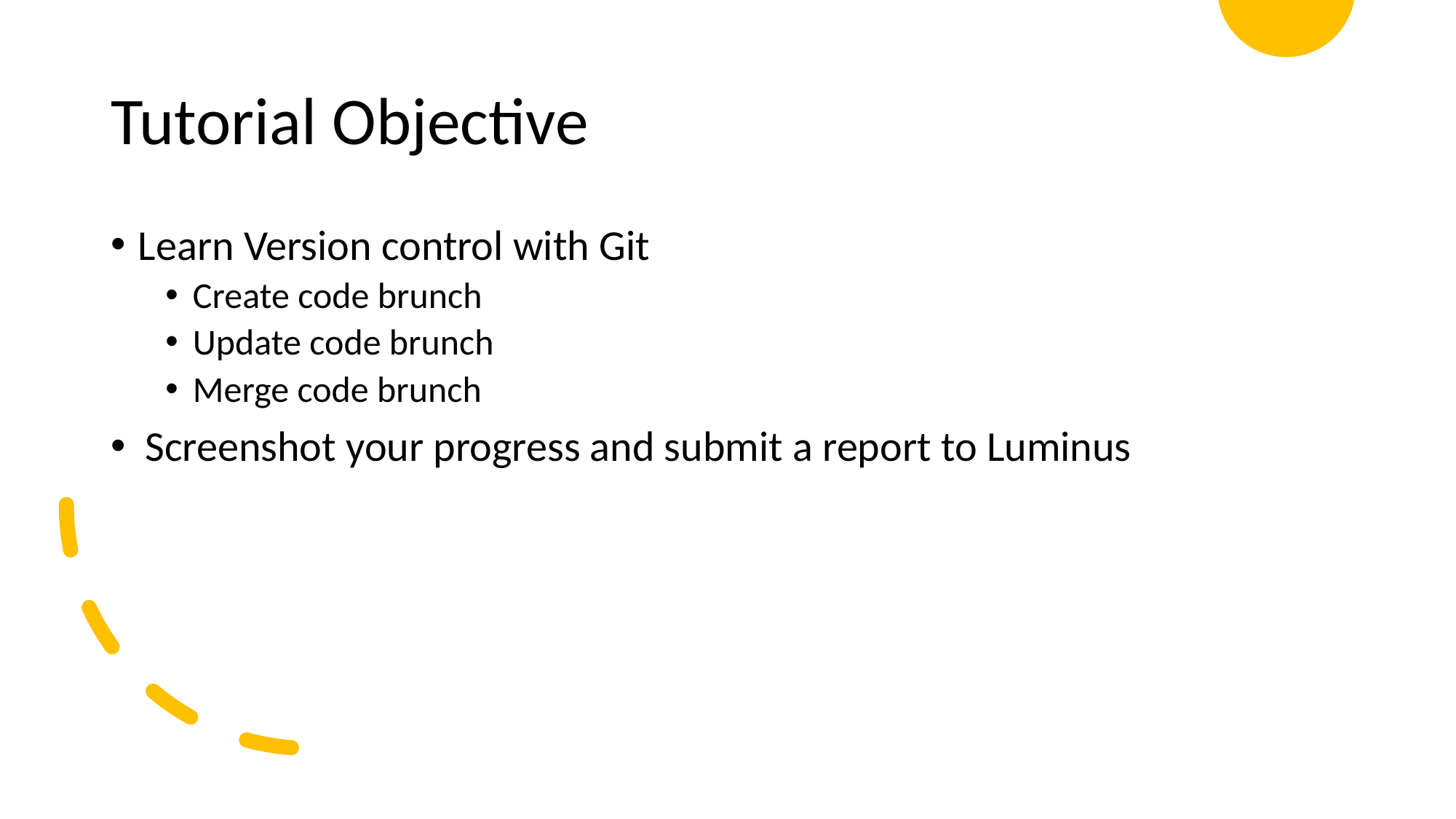

# Tutorial Objective
Learn Version control with Git
Create code brunch
Update code brunch
Merge code brunch
Screenshot your progress and submit a report to Luminus